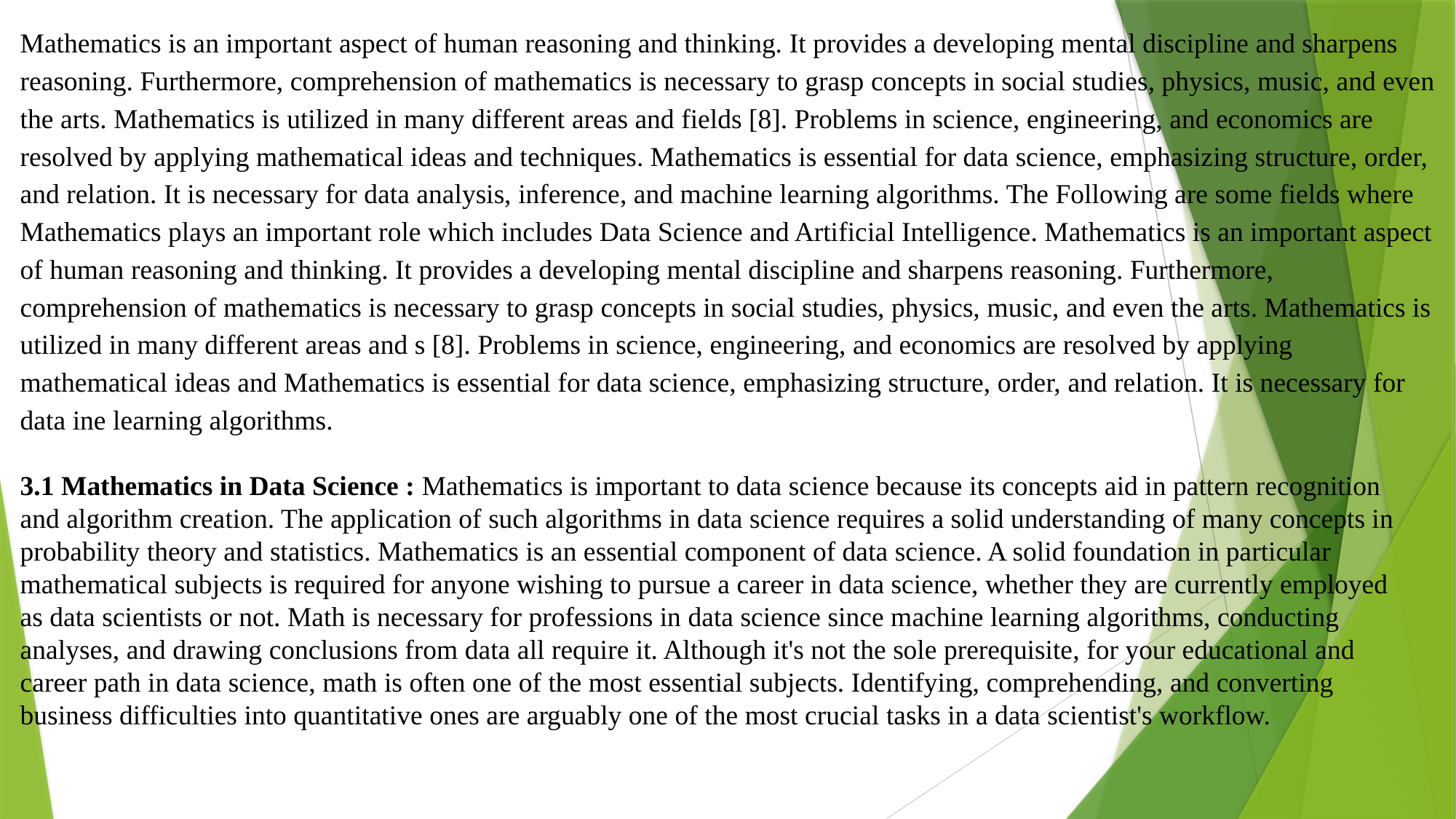

Mathematics is an important aspect of human reasoning and thinking. It provides a developing mental discipline and sharpens reasoning. Furthermore, comprehension of mathematics is necessary to grasp concepts in social studies, physics, music, and even the arts. Mathematics is utilized in many different areas and fields [8]. Problems in science, engineering, and economics are resolved by applying mathematical ideas and techniques. Mathematics is essential for data science, emphasizing structure, order, and relation. It is necessary for data analysis, inference, and machine learning algorithms. The Following are some fields where Mathematics plays an important role which includes Data Science and Artificial Intelligence. Mathematics is an important aspect of human reasoning and thinking. It provides a developing mental discipline and sharpens reasoning. Furthermore, comprehension of mathematics is necessary to grasp concepts in social studies, physics, music, and even the arts. Mathematics is utilized in many different areas and s [8]. Problems in science, engineering, and economics are resolved by applying mathematical ideas and Mathematics is essential for data science, emphasizing structure, order, and relation. It is necessary for data ine learning algorithms.
3.1 Mathematics in Data Science : Mathematics is important to data science because its concepts aid in pattern recognition and algorithm creation. The application of such algorithms in data science requires a solid understanding of many concepts in probability theory and statistics. Mathematics is an essential component of data science. A solid foundation in particular mathematical subjects is required for anyone wishing to pursue a career in data science, whether they are currently employed as data scientists or not. Math is necessary for professions in data science since machine learning algorithms, conducting analyses, and drawing conclusions from data all require it. Although it's not the sole prerequisite, for your educational and career path in data science, math is often one of the most essential subjects. Identifying, comprehending, and converting business difficulties into quantitative ones are arguably one of the most crucial tasks in a data scientist's workflow.